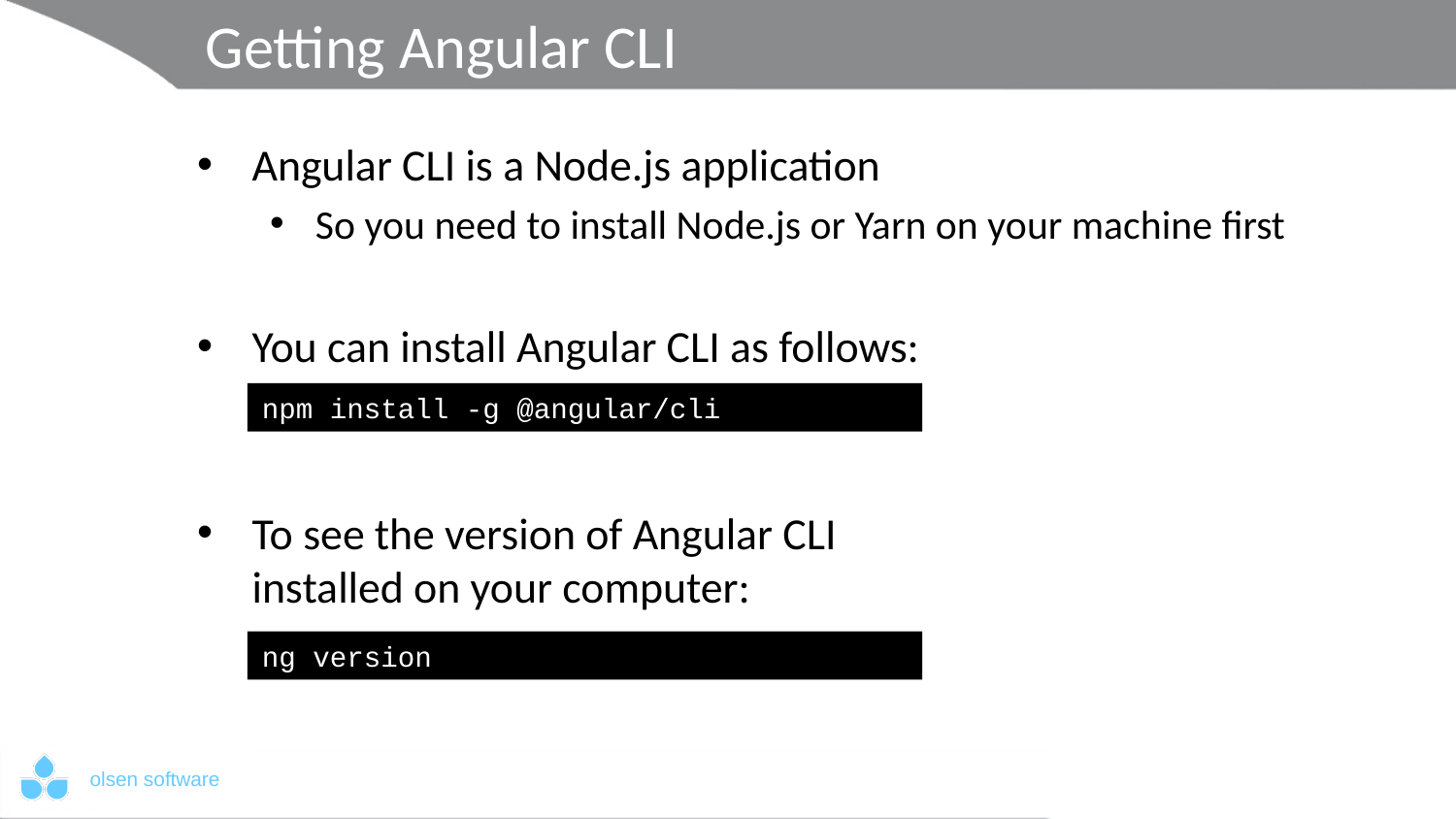

# Getting Angular CLI
Angular CLI is a Node.js application
So you need to install Node.js or Yarn on your machine first

You can install Angular CLI as follows:

To see the version of Angular CLI
installed on your computer:
npm install -g @angular/cli
ng version